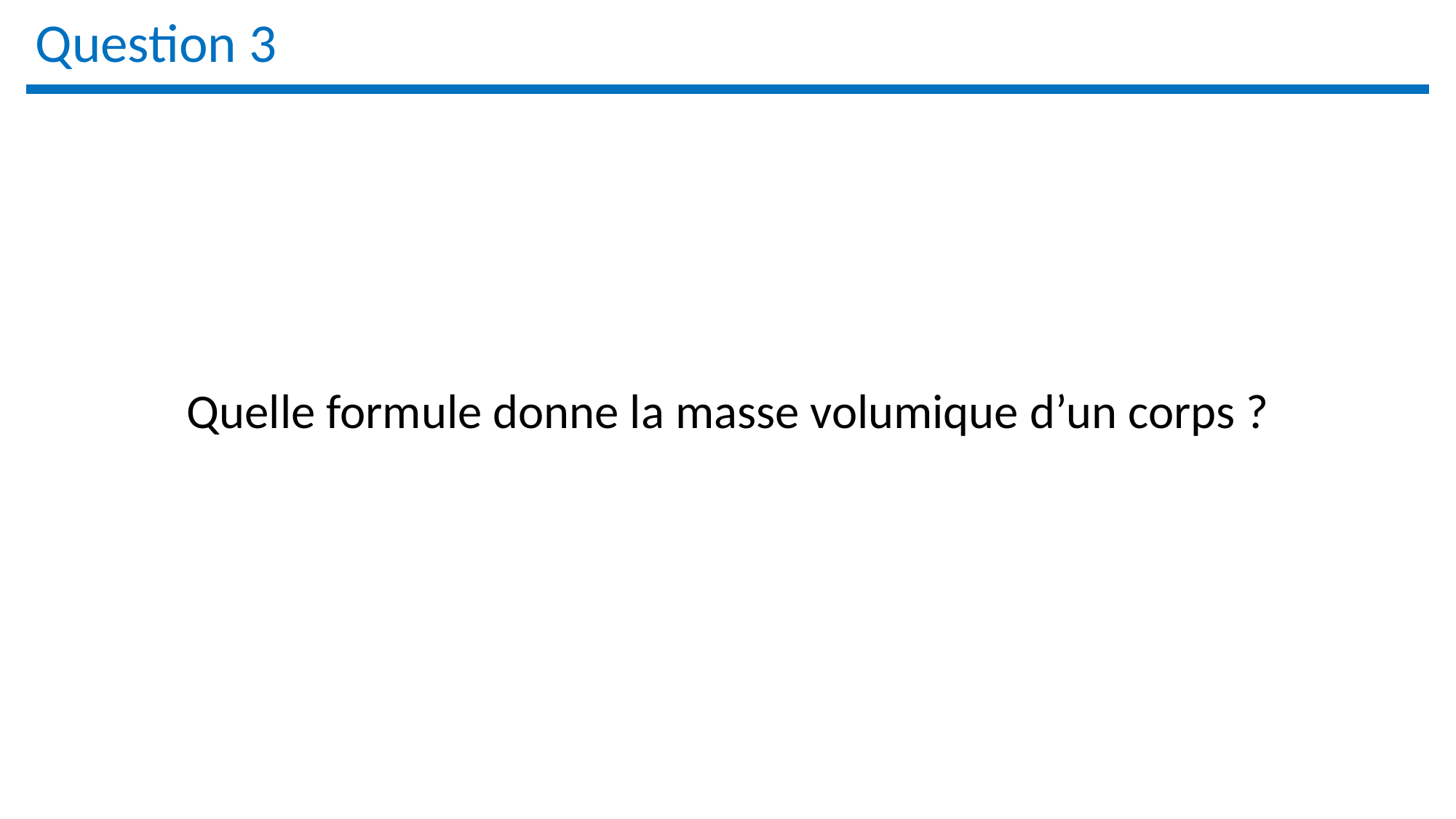

Question 3
Quelle formule donne la masse volumique d’un corps ?